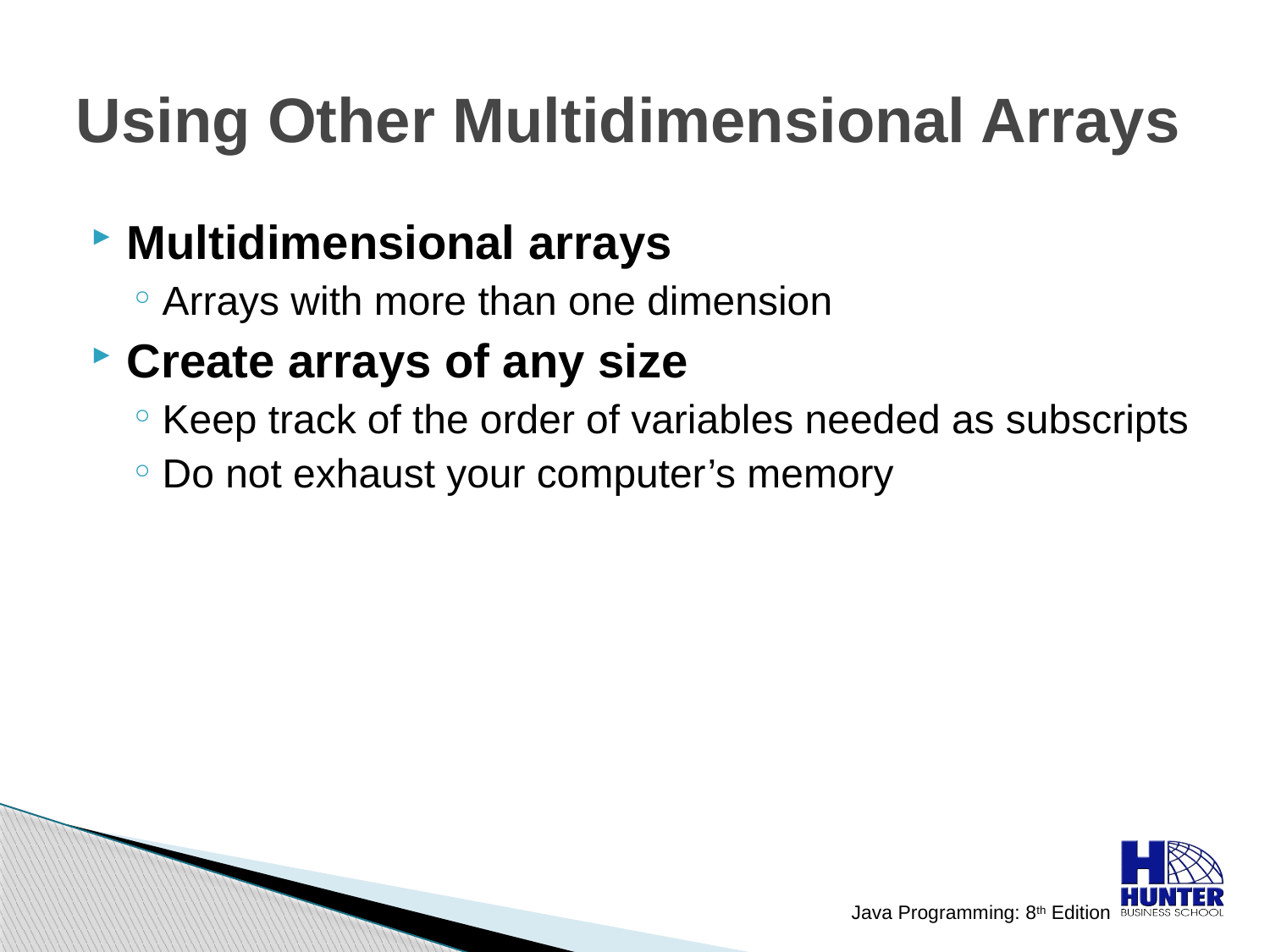

# Using Other Multidimensional Arrays
Multidimensional arrays
Arrays with more than one dimension
Create arrays of any size
Keep track of the order of variables needed as subscripts
Do not exhaust your computer’s memory